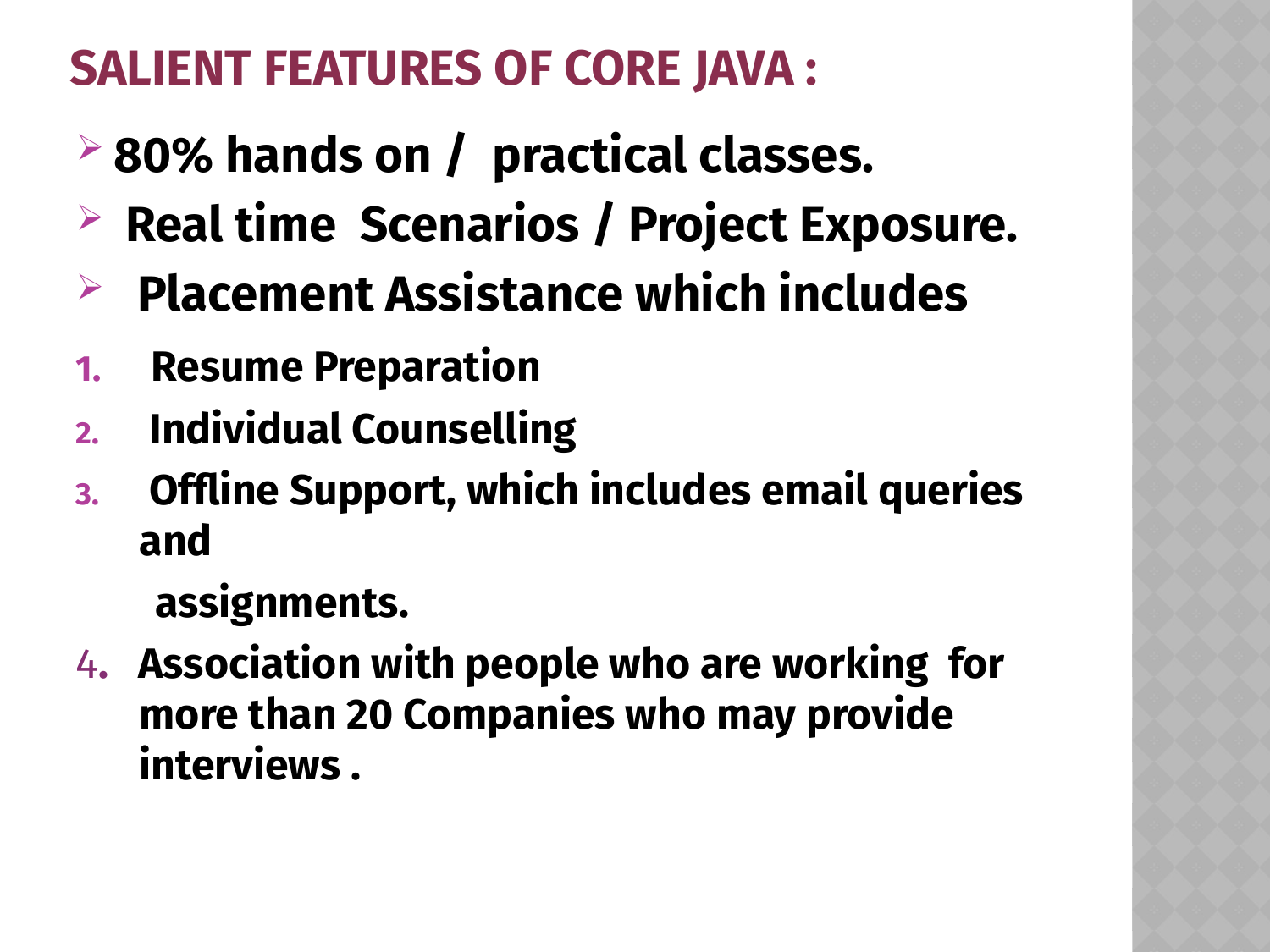

# Salient Features of core Java :
80% hands on /  practical classes.
 Real time  Scenarios / Project Exposure.
  Placement Assistance which includes
 Resume Preparation
 Individual Counselling
 Offline Support, which includes email queries and
        assignments.
4.   Association with people who are working  for more than 20 Companies who may provide interviews .